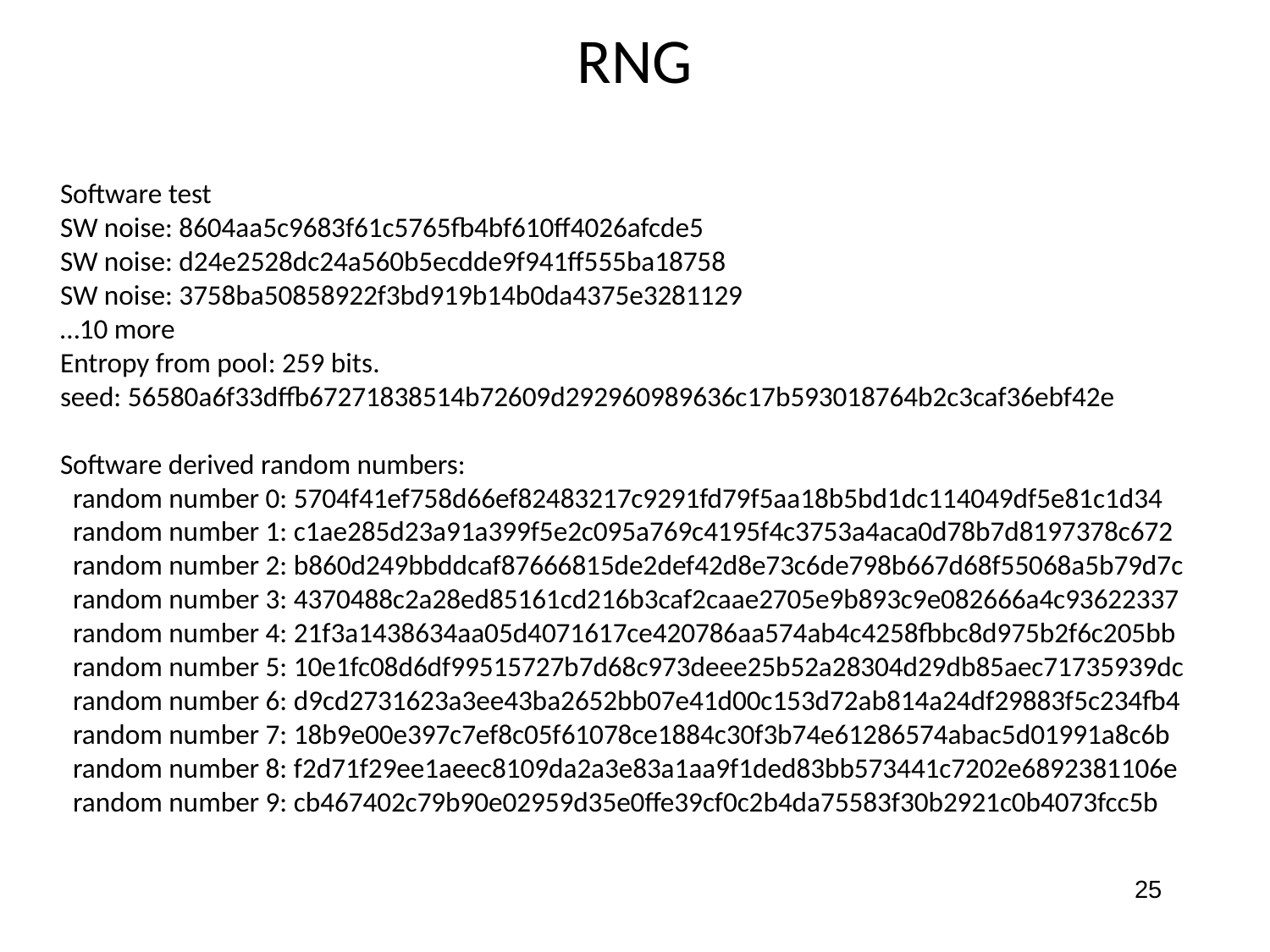

# RNG
Software test
SW noise: 8604aa5c9683f61c5765fb4bf610ff4026afcde5
SW noise: d24e2528dc24a560b5ecdde9f941ff555ba18758
SW noise: 3758ba50858922f3bd919b14b0da4375e3281129
…10 more
Entropy from pool: 259 bits.
seed: 56580a6f33dffb67271838514b72609d292960989636c17b593018764b2c3caf36ebf42e
Software derived random numbers:
  random number 0: 5704f41ef758d66ef82483217c9291fd79f5aa18b5bd1dc114049df5e81c1d34
  random number 1: c1ae285d23a91a399f5e2c095a769c4195f4c3753a4aca0d78b7d8197378c672
  random number 2: b860d249bbddcaf87666815de2def42d8e73c6de798b667d68f55068a5b79d7c
  random number 3: 4370488c2a28ed85161cd216b3caf2caae2705e9b893c9e082666a4c93622337
  random number 4: 21f3a1438634aa05d4071617ce420786aa574ab4c4258fbbc8d975b2f6c205bb
  random number 5: 10e1fc08d6df99515727b7d68c973deee25b52a28304d29db85aec71735939dc
  random number 6: d9cd2731623a3ee43ba2652bb07e41d00c153d72ab814a24df29883f5c234fb4
  random number 7: 18b9e00e397c7ef8c05f61078ce1884c30f3b74e61286574abac5d01991a8c6b
  random number 8: f2d71f29ee1aeec8109da2a3e83a1aa9f1ded83bb573441c7202e6892381106e
  random number 9: cb467402c79b90e02959d35e0ffe39cf0c2b4da75583f30b2921c0b4073fcc5b

25